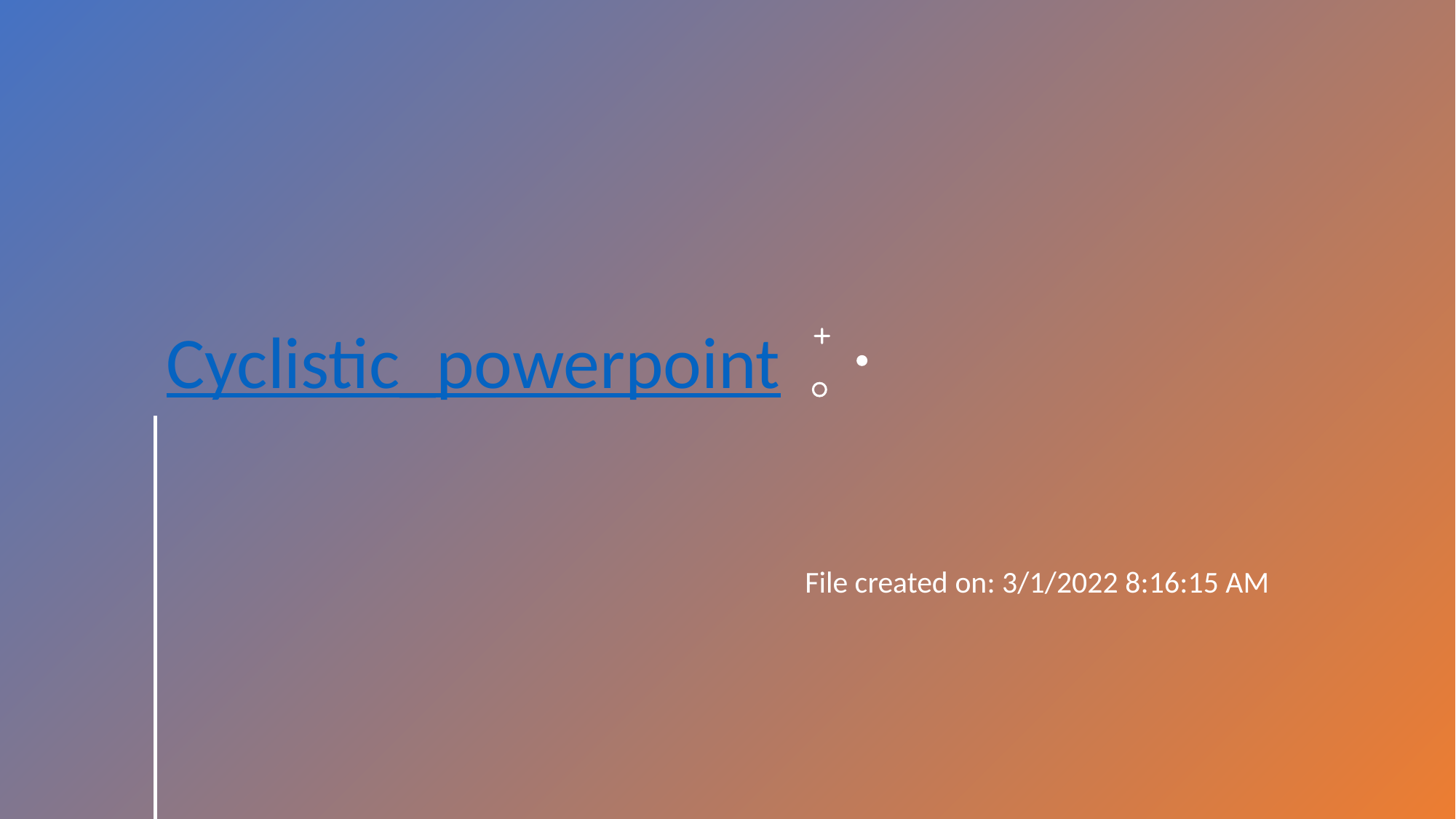

# Cyclistic_powerpoint

File created on: 3/1/2022 8:16:15 AM